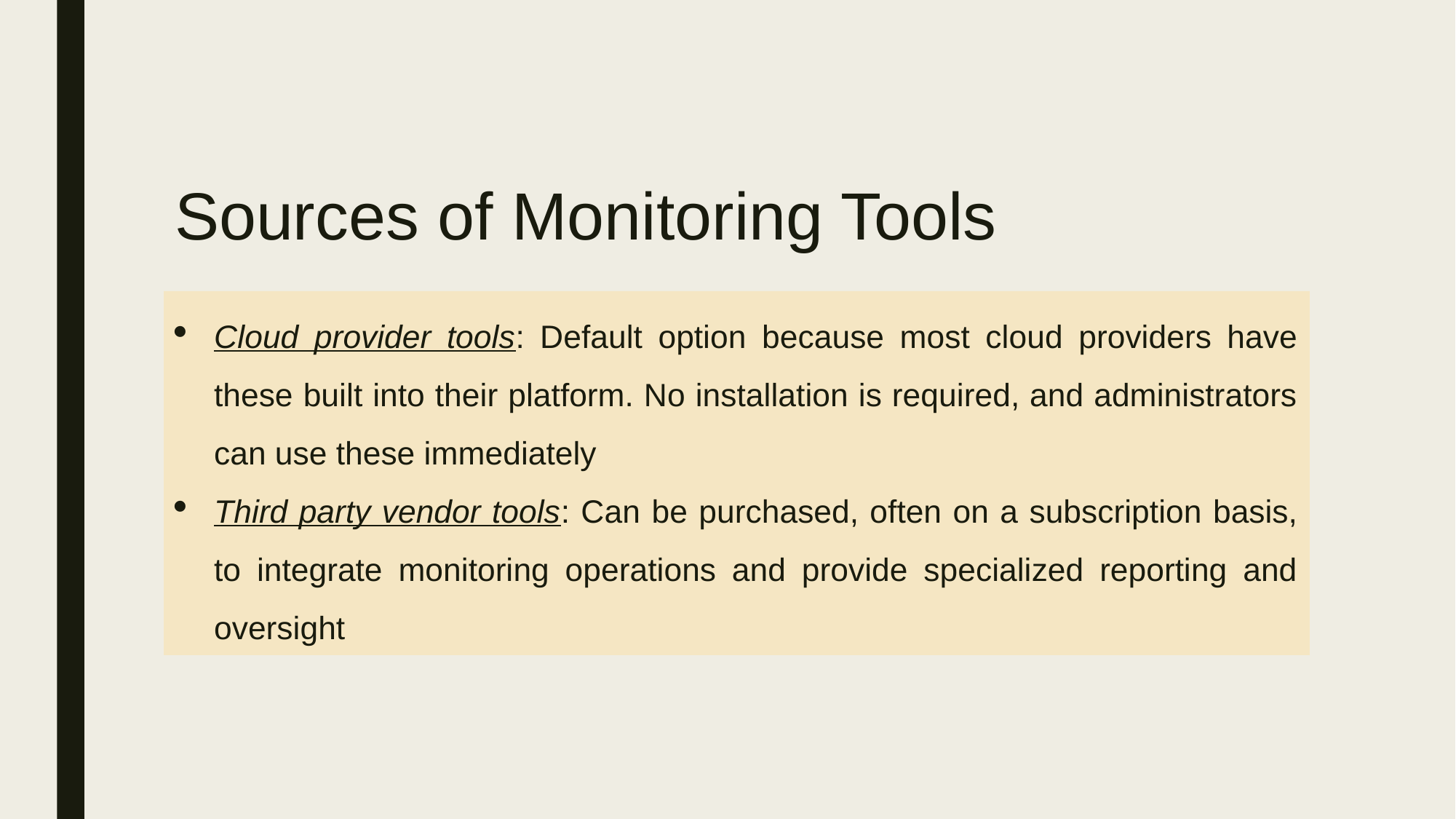

# Sources of Monitoring Tools
Cloud provider tools: Default option because most cloud providers have these built into their platform. No installation is required, and administrators can use these immediately
Third party vendor tools: Can be purchased, often on a subscription basis, to integrate monitoring operations and provide specialized reporting and oversight